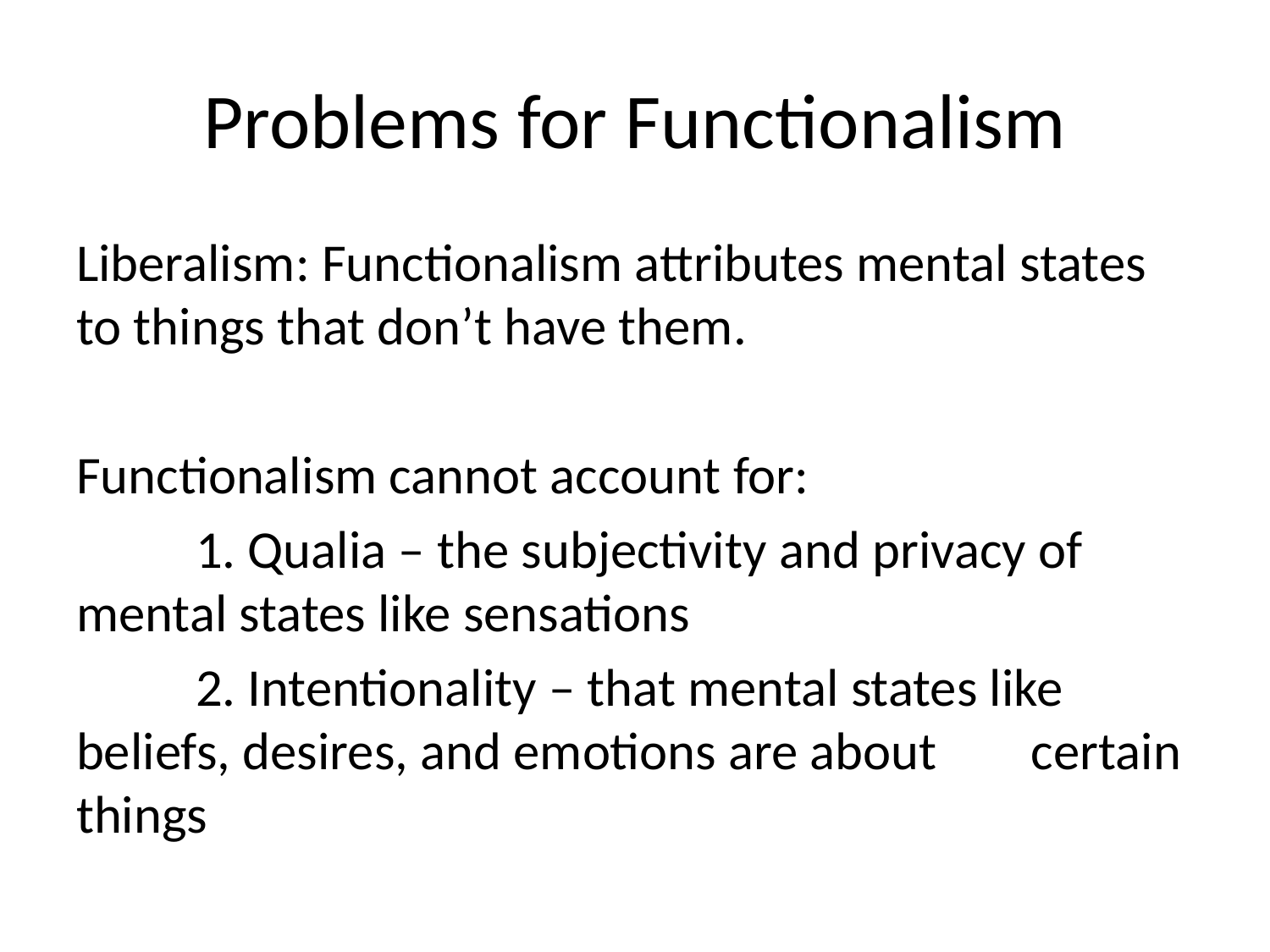

# Problems for Functionalism
Liberalism: Functionalism attributes mental states to things that don’t have them.

Functionalism cannot account for:
	1. Qualia – the subjectivity and privacy of 	mental states like sensations
	2. Intentionality – that mental states like 	beliefs, desires, and emotions are about 	certain things